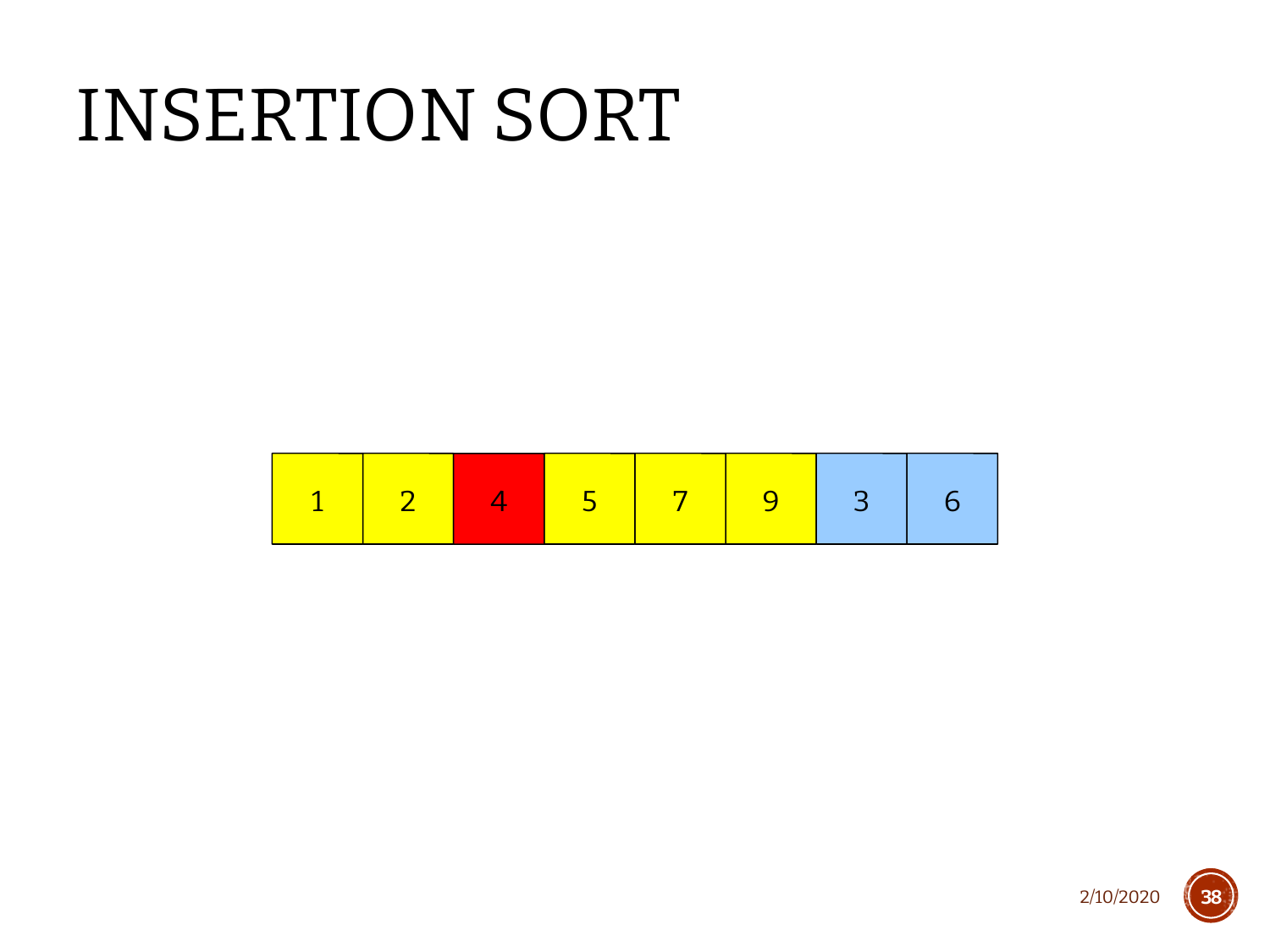

# Insertion Sort
1
2
5
7
9
3
6
4
2/10/2020
38